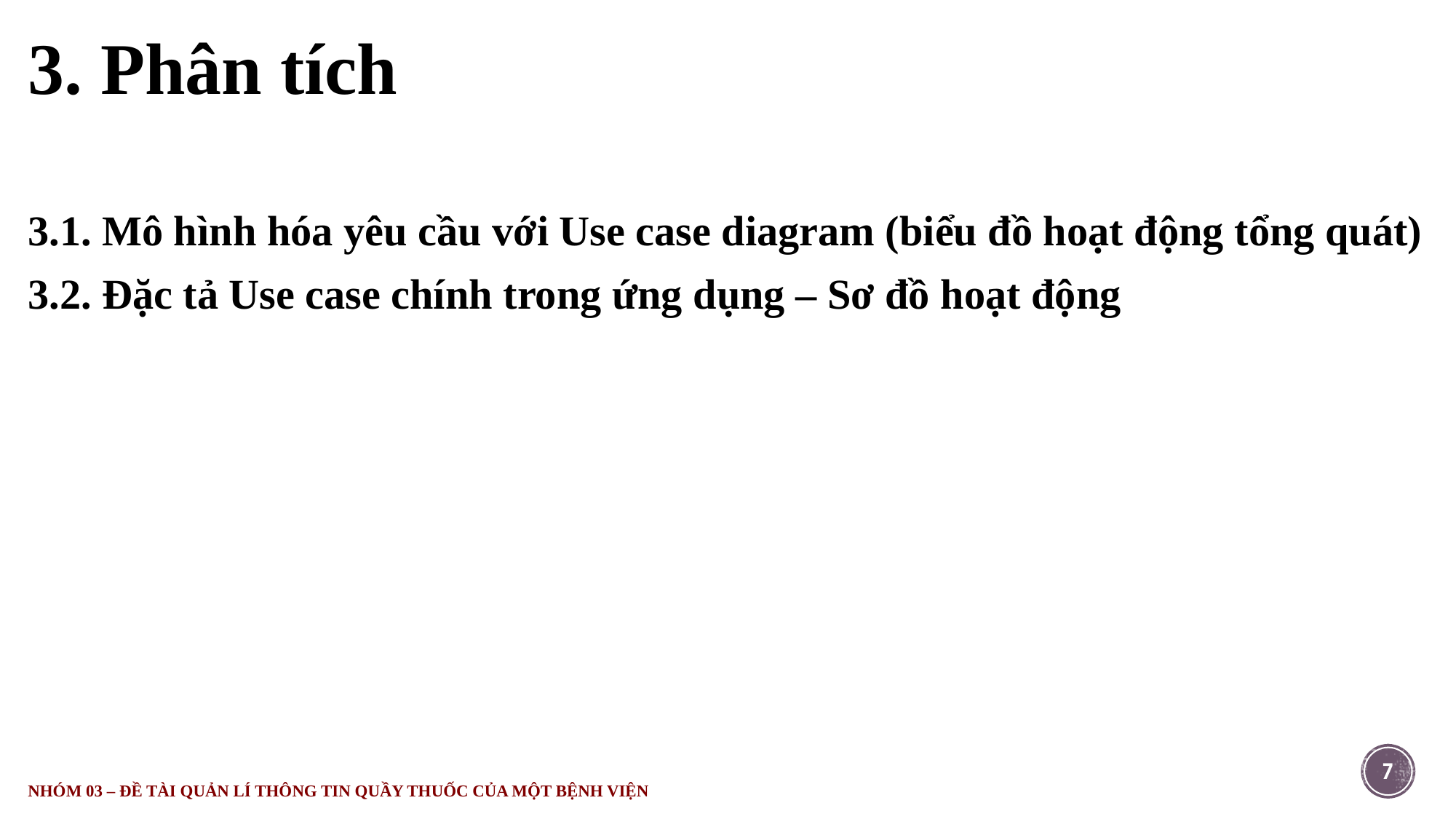

# 3. Phân tích
3.1. Mô hình hóa yêu cầu với Use case diagram (biểu đồ hoạt động tổng quát)
3.2. Đặc tả Use case chính trong ứng dụng – Sơ đồ hoạt động
7
NHÓM 03 – ĐỀ TÀI QUẢN LÍ THÔNG TIN QUẦY THUỐC CỦA MỘT BỆNH VIỆN